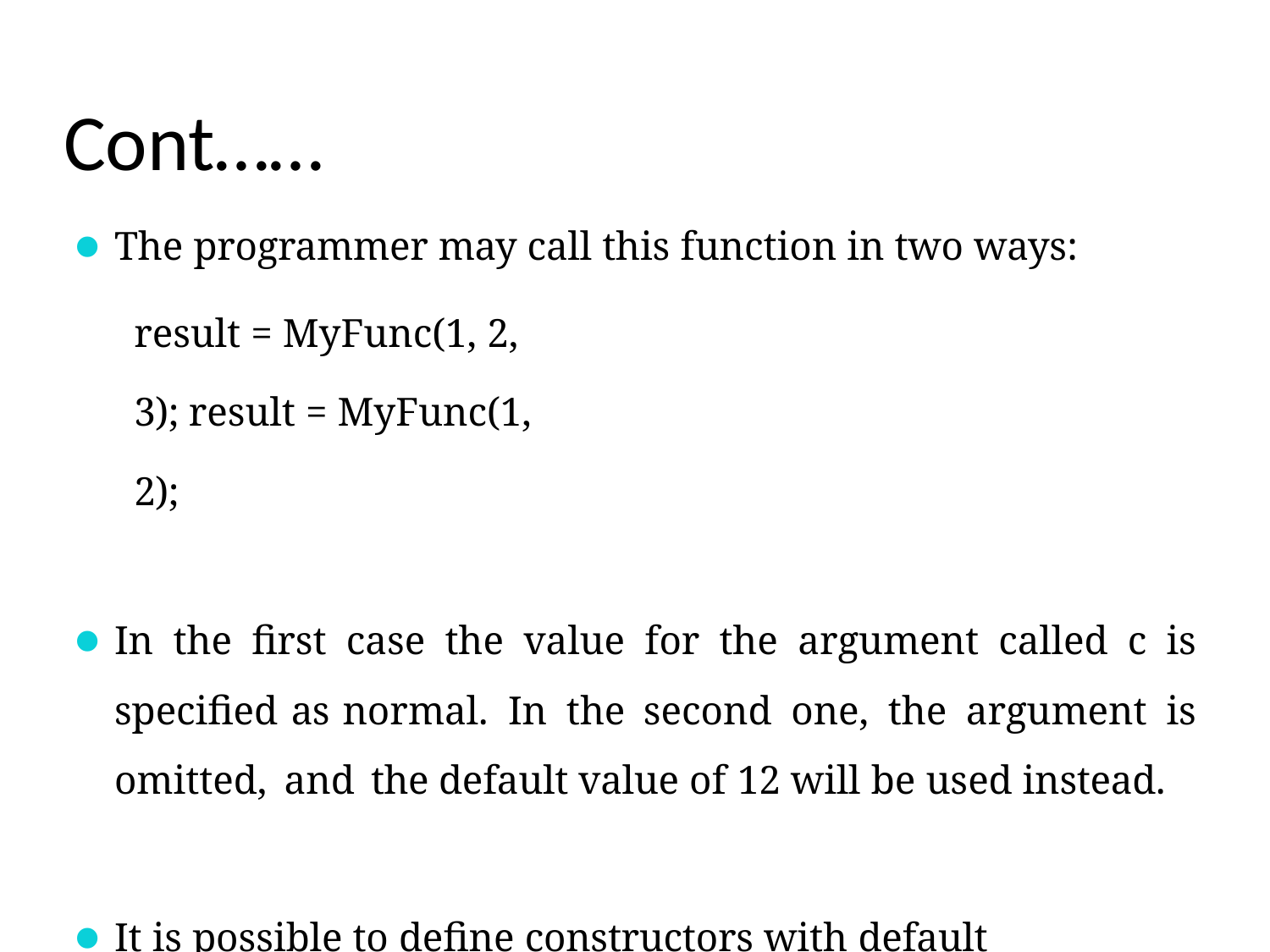

# Cont……
The programmer may call this function in two ways:
result = MyFunc(1, 2, 3); result = MyFunc(1, 2);

In the first case the value for the argument called c is specified as normal. In the second one, the argument is omitted, and the default value of 12 will be used instead.

It is possible to define constructors with default arguments.